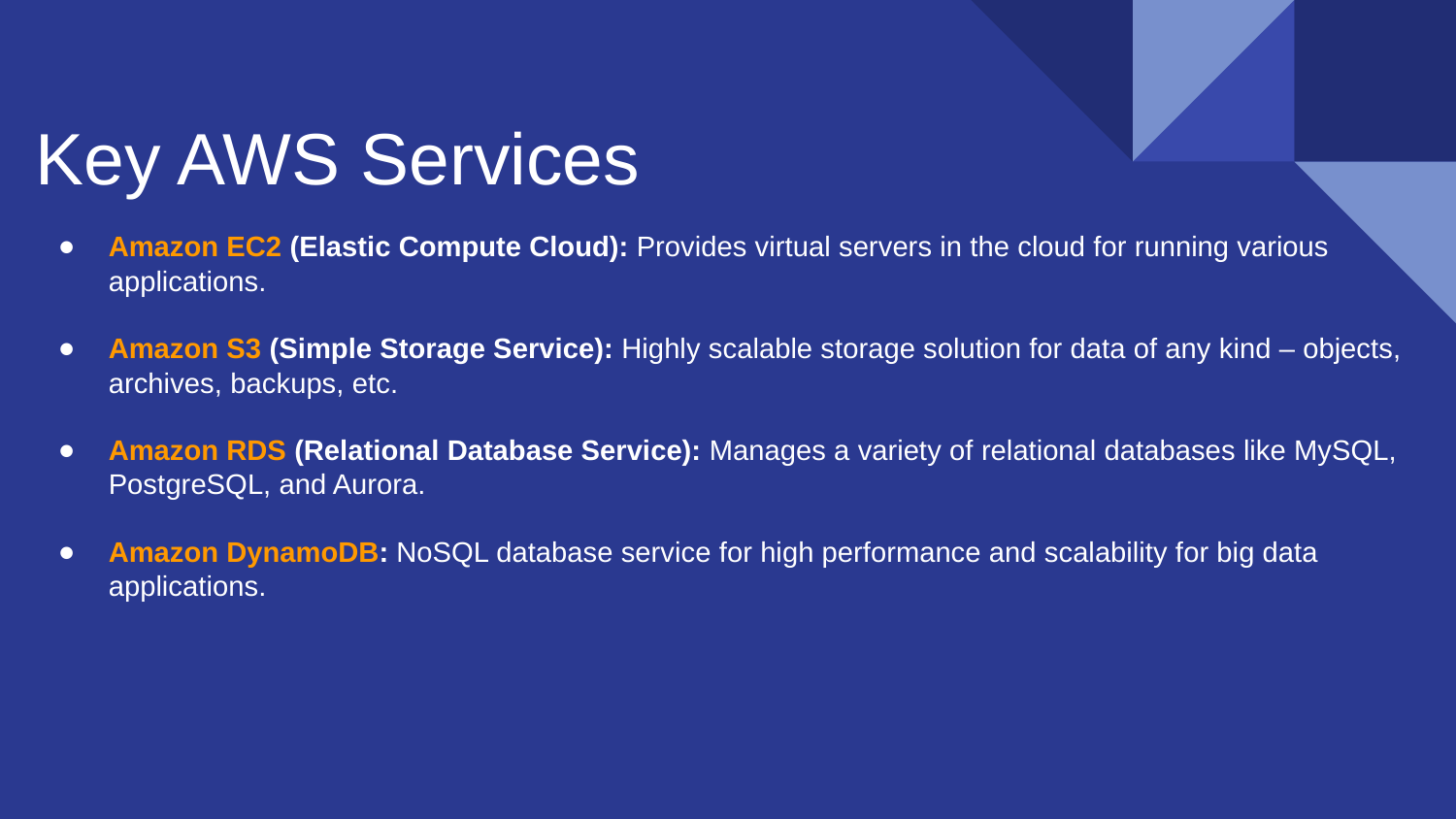

# Key AWS Services
Amazon EC2 (Elastic Compute Cloud): Provides virtual servers in the cloud for running various applications.

Amazon S3 (Simple Storage Service): Highly scalable storage solution for data of any kind – objects, archives, backups, etc.

Amazon RDS (Relational Database Service): Manages a variety of relational databases like MySQL, PostgreSQL, and Aurora.

Amazon DynamoDB: NoSQL database service for high performance and scalability for big data applications.